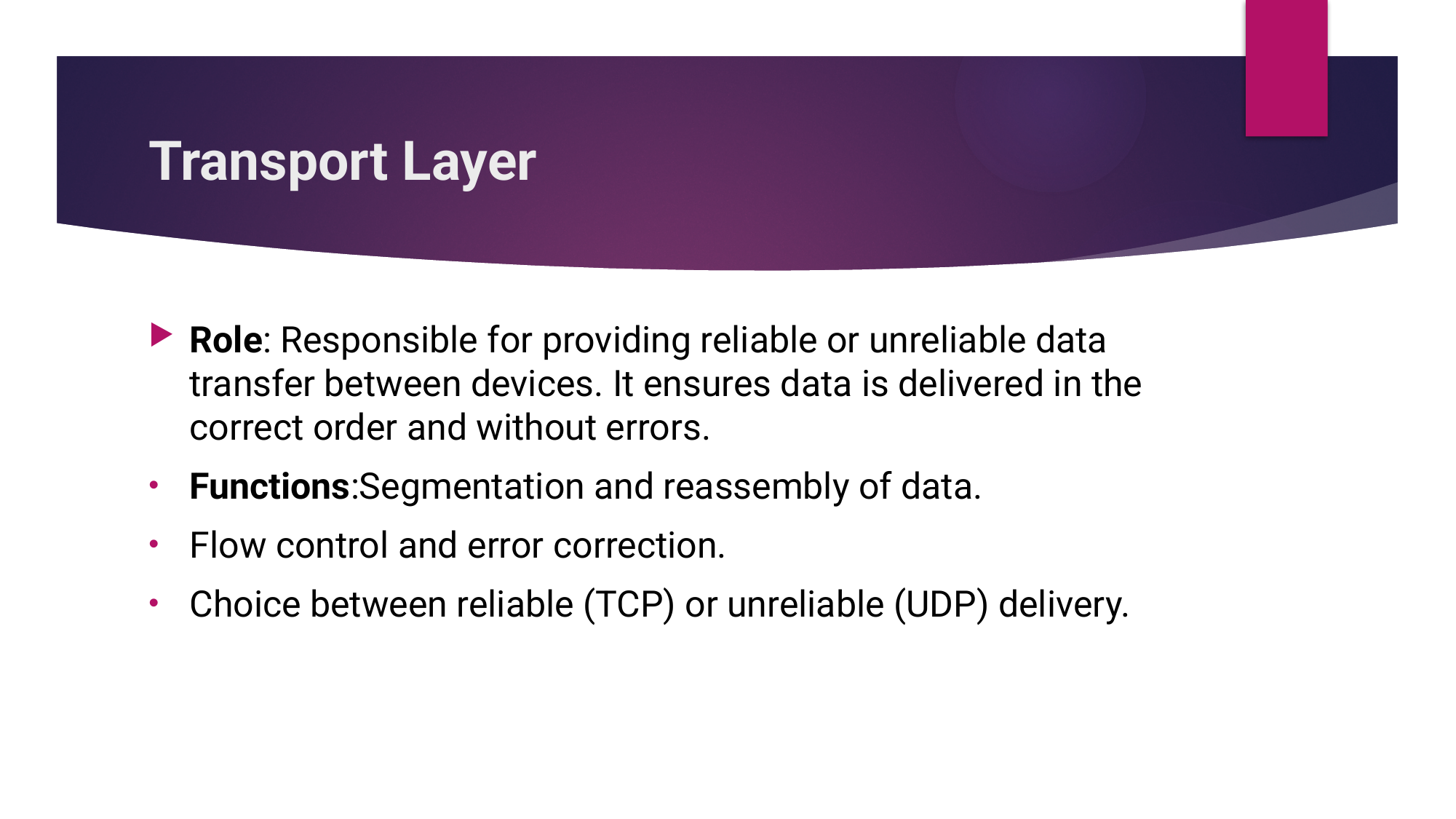

# Transport Layer
Role: Responsible for providing reliable or unreliable data transfer between devices. It ensures data is delivered in the correct order and without errors.
Functions:Segmentation and reassembly of data.
Flow control and error correction.
Choice between reliable (TCP) or unreliable (UDP) delivery.